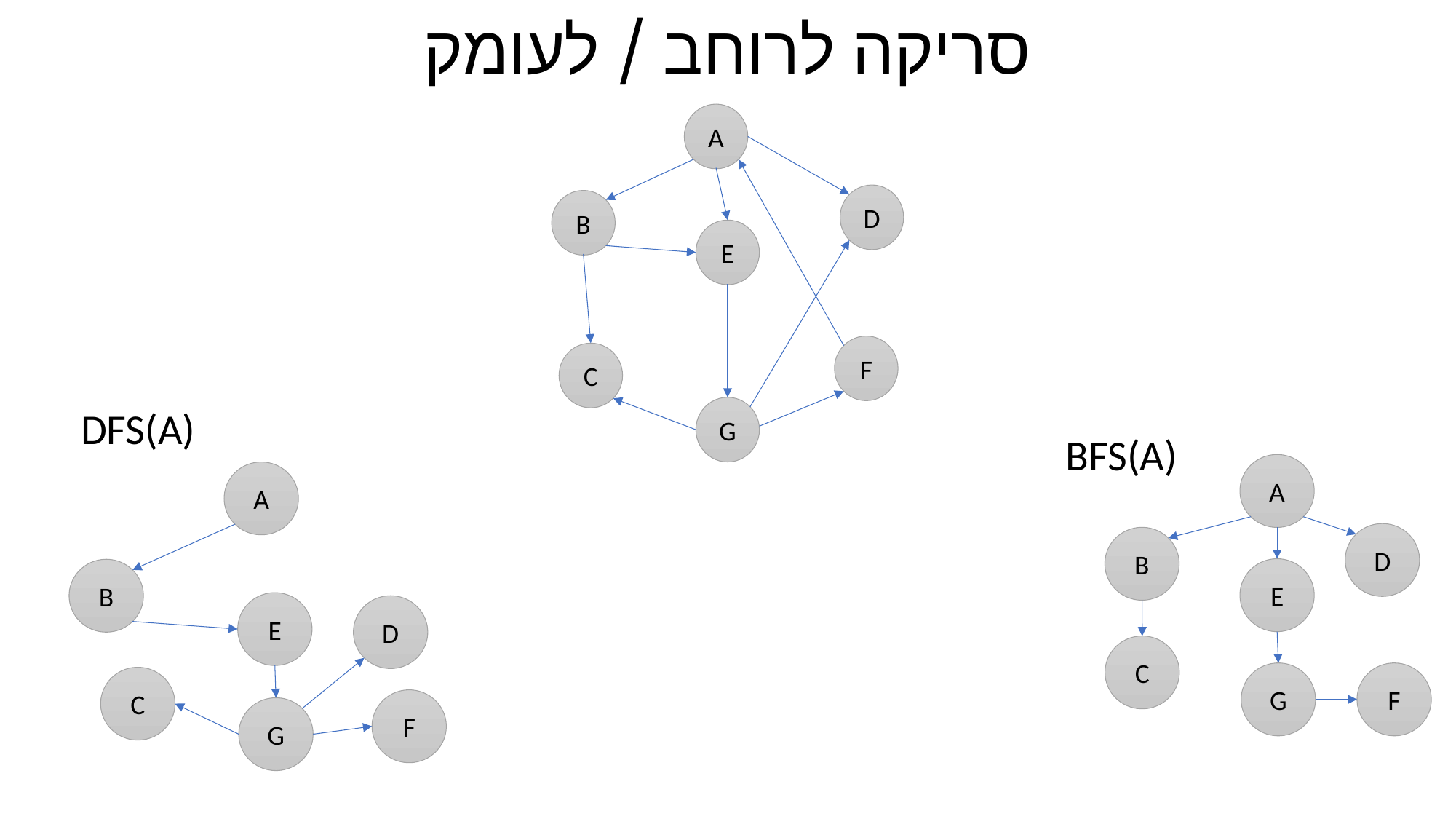

# סריקה לרוחב / לעומק
A
D
B
E
F
C
G
DFS(A)
BFS(A)
A
D
B
E
C
F
G
A
B
E
G
D
C
F